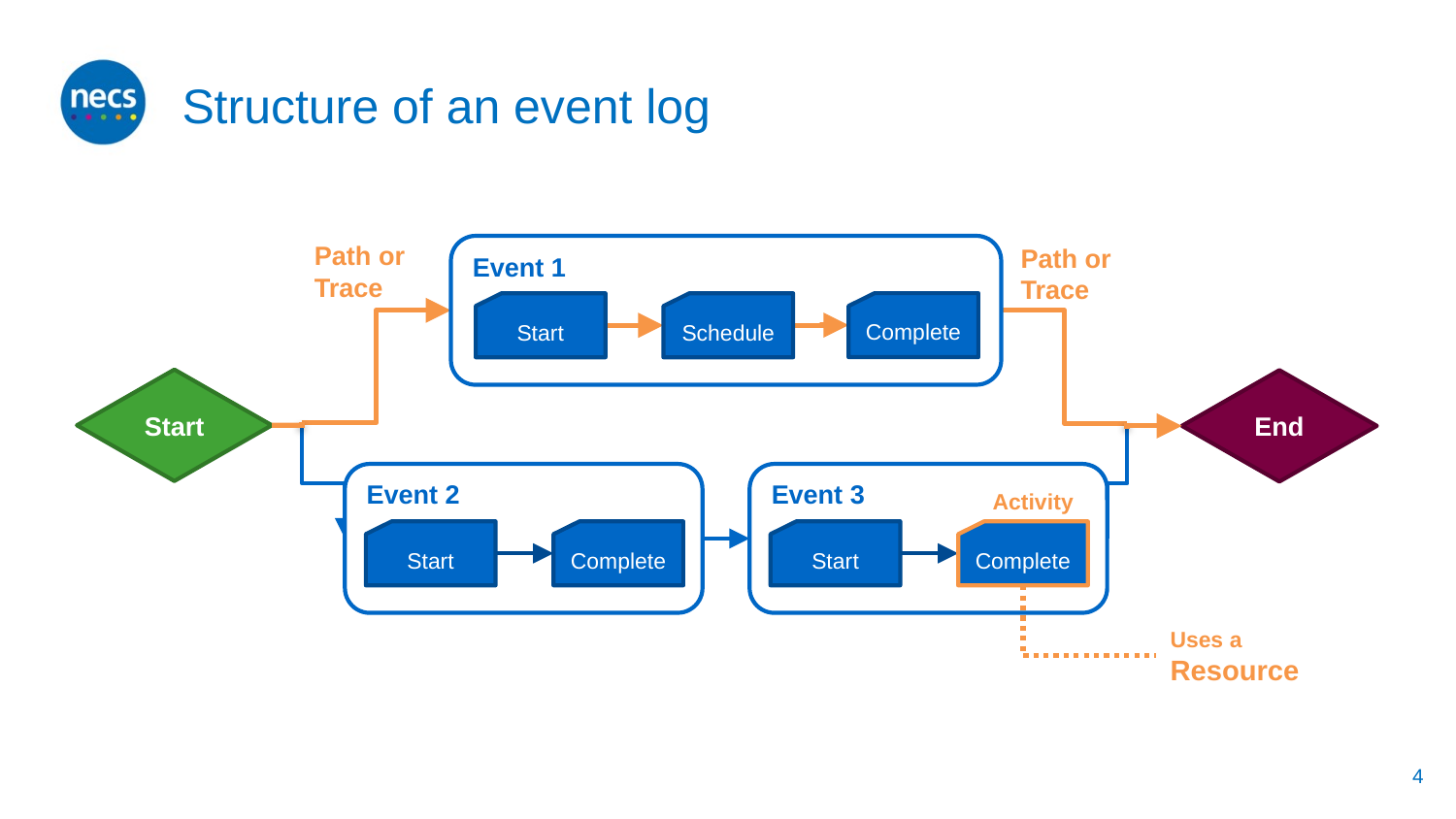

# Structure of an event log
Path or
Trace
Path or
Trace
Event 1
Complete
Start
Schedule
Start
End

Event 2
Start
Complete
Event 3
Start
Complete
Activity
Uses a Resource